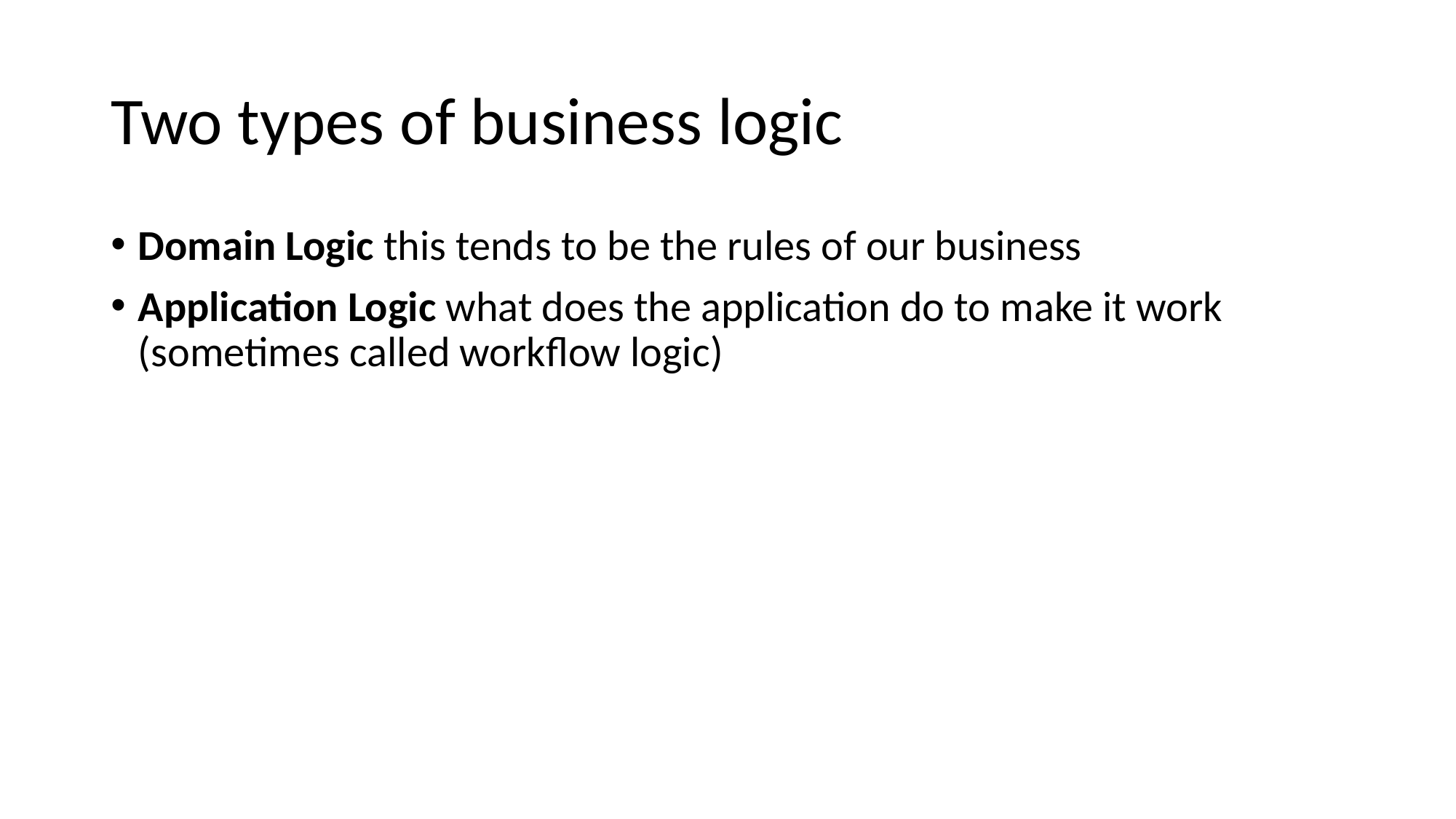

# Two types of business logic
Domain Logic this tends to be the rules of our business
Application Logic what does the application do to make it work (sometimes called workflow logic)